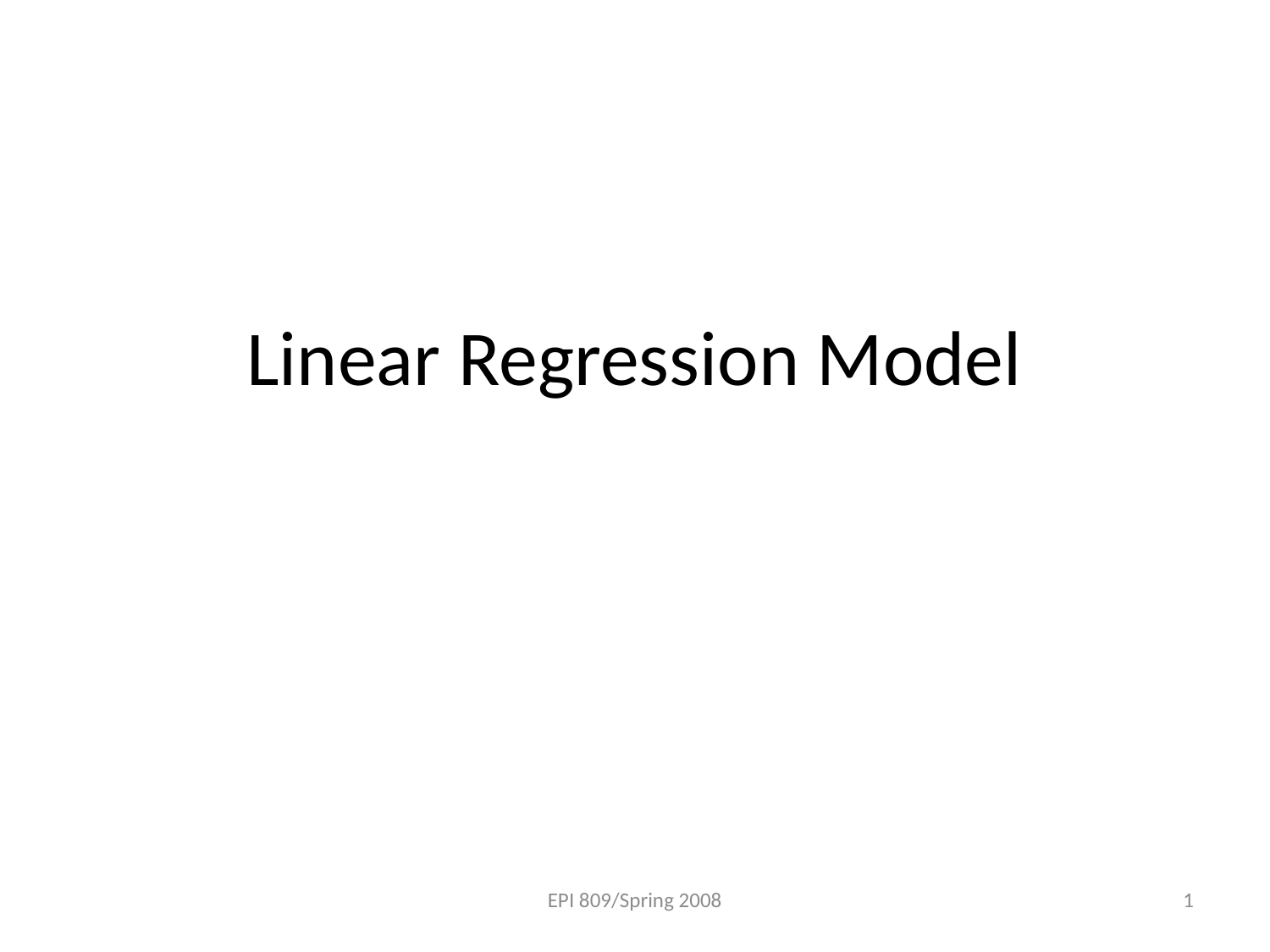

# Linear Regression Model
EPI 809/Spring 2008
1